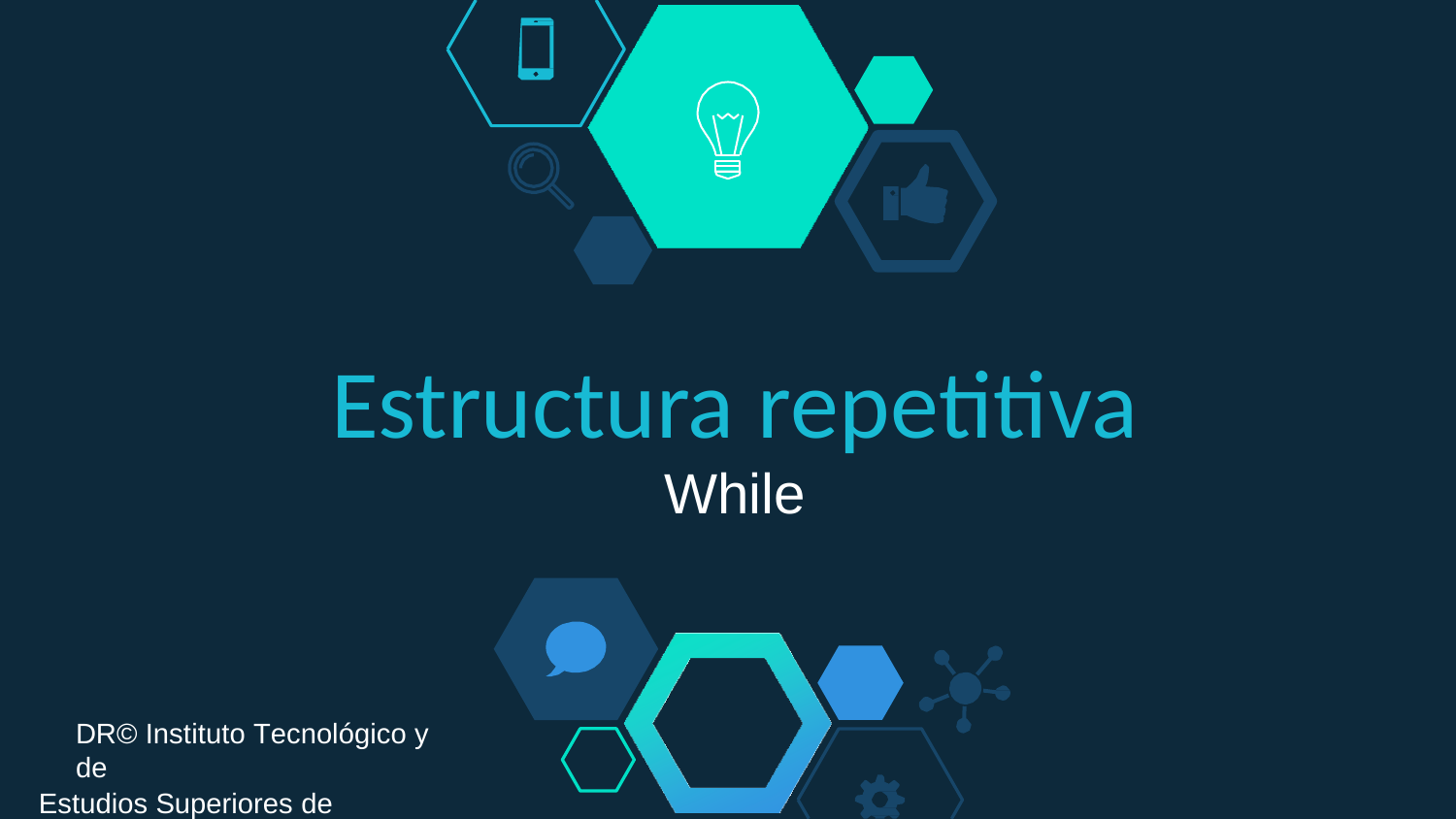

Estructura repetitiva
While

DR© Instituto Tecnológico y de
Estudios Superiores de Monterrey